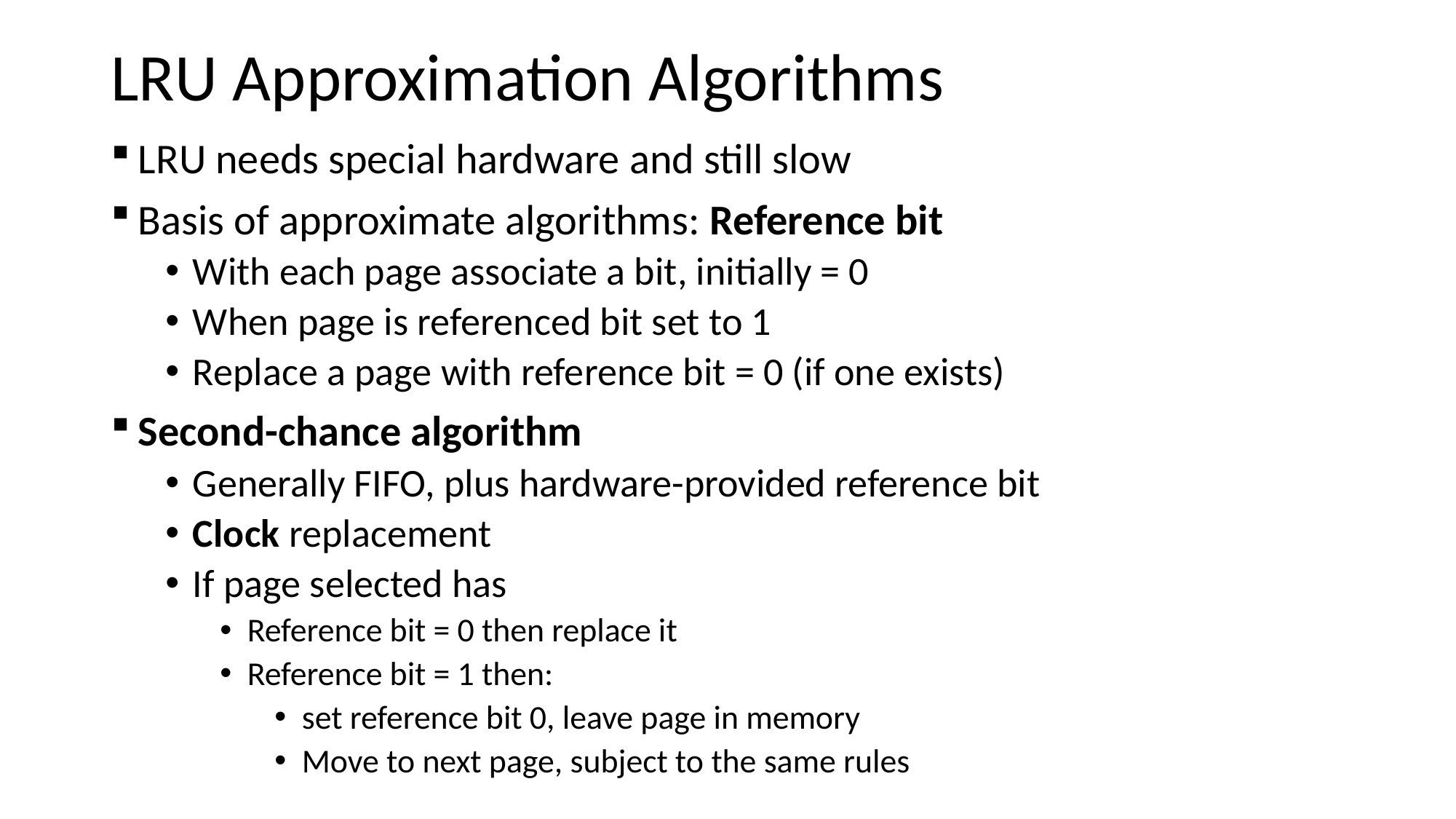

# LRU Approximation Algorithms
LRU needs special hardware and still slow
Basis of approximate algorithms: Reference bit
With each page associate a bit, initially = 0
When page is referenced bit set to 1
Replace a page with reference bit = 0 (if one exists)
Second-chance algorithm
Generally FIFO, plus hardware-provided reference bit
Clock replacement
If page selected has
Reference bit = 0 then replace it
Reference bit = 1 then:
set reference bit 0, leave page in memory
Move to next page, subject to the same rules